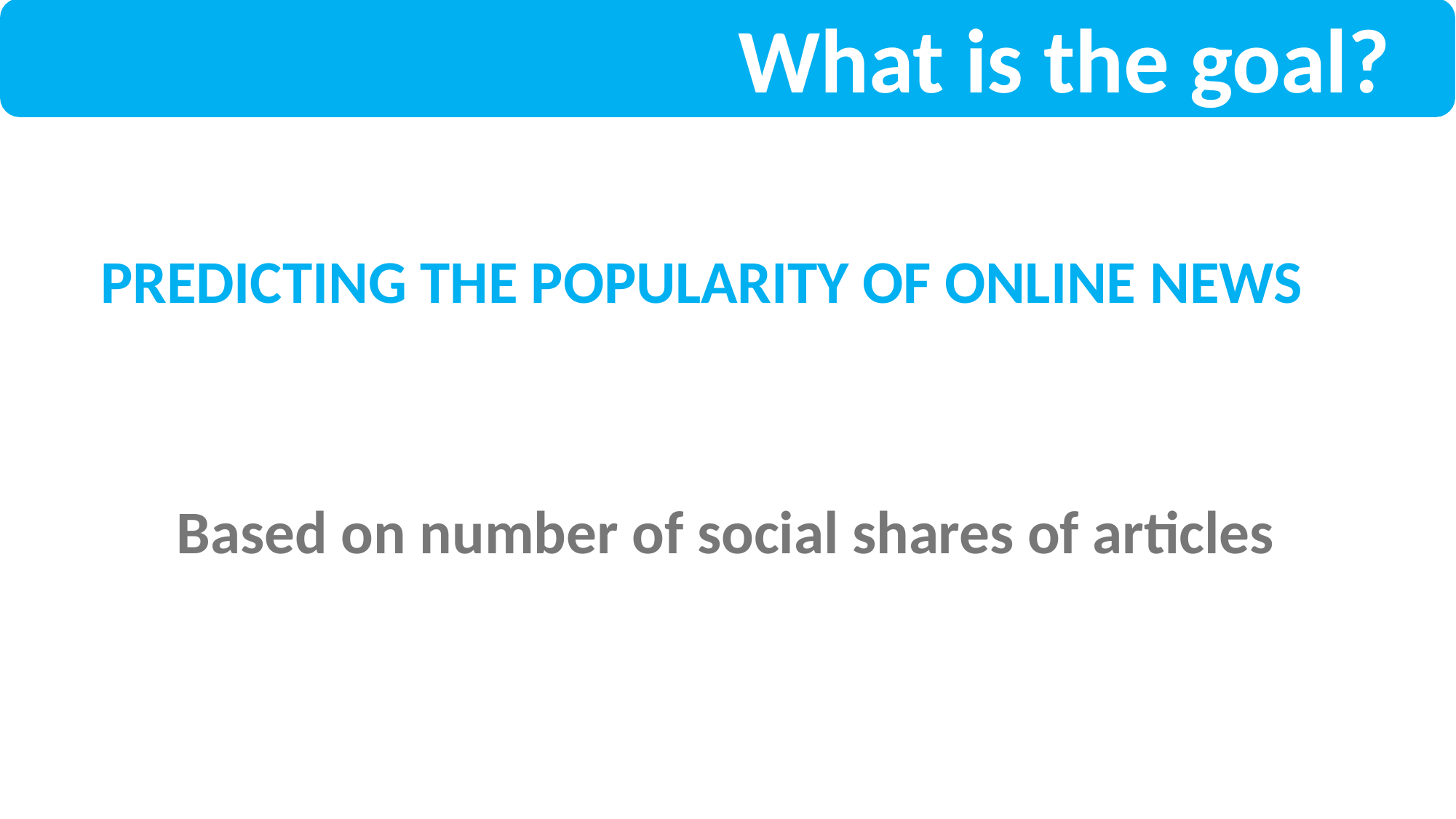

# What is the goal?
PREDICTING THE POPULARITY OF ONLINE NEWS

Based on number of social shares of articles